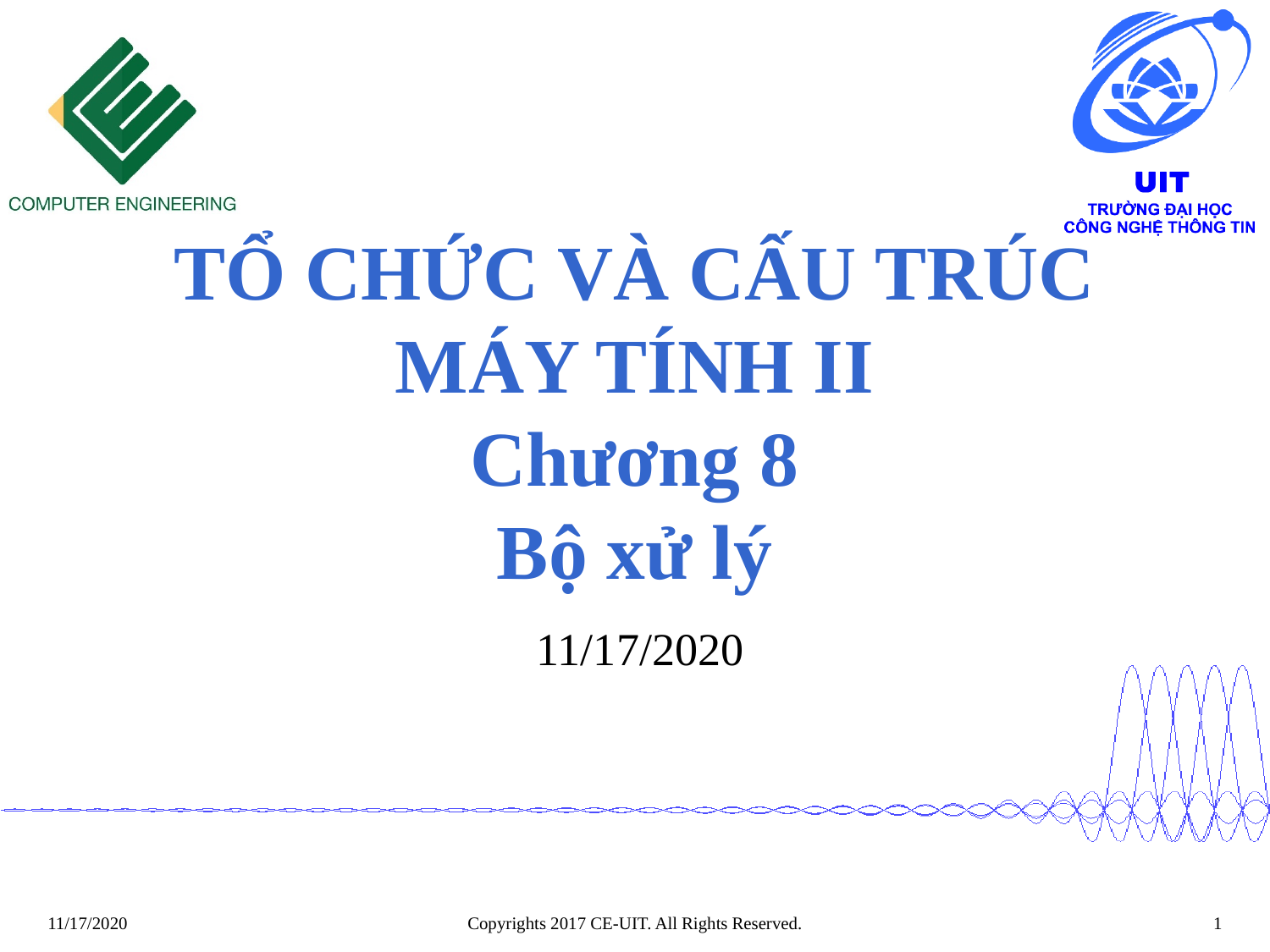

# TỔ CHỨC VÀ CẤU TRÚC MÁY TÍNH II Chương 8 Bộ xử lý
 11/17/2020
Copyrights 2017 CE-UIT. All Rights Reserved.
1
11/17/2020